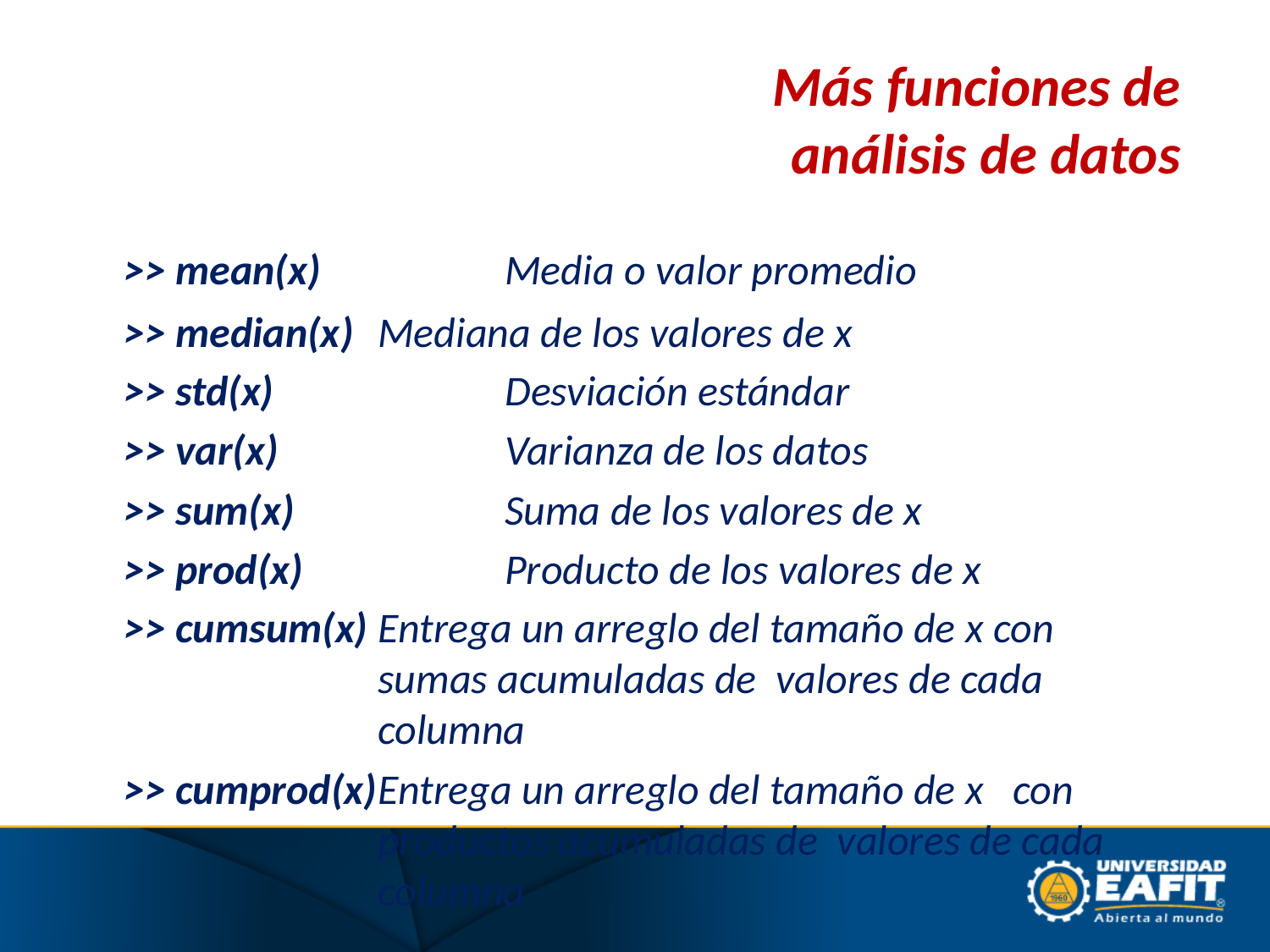

# Más funciones de análisis de datos
	>> mean(x)		Media o valor promedio
	>> median(x)	Mediana de los valores de x
	>> std(x)		Desviación estándar
	>> var(x)		Varianza de los datos
	>> sum(x)		Suma de los valores de x
	>> prod(x)		Producto de los valores de x
	>> cumsum(x)	Entrega un arreglo del tamaño de x con 			sumas acumuladas de  valores de cada 			columna
	>> cumprod(x)	Entrega un arreglo del tamaño de x 	con 			productos acumuladas de  valores de cada 			columna